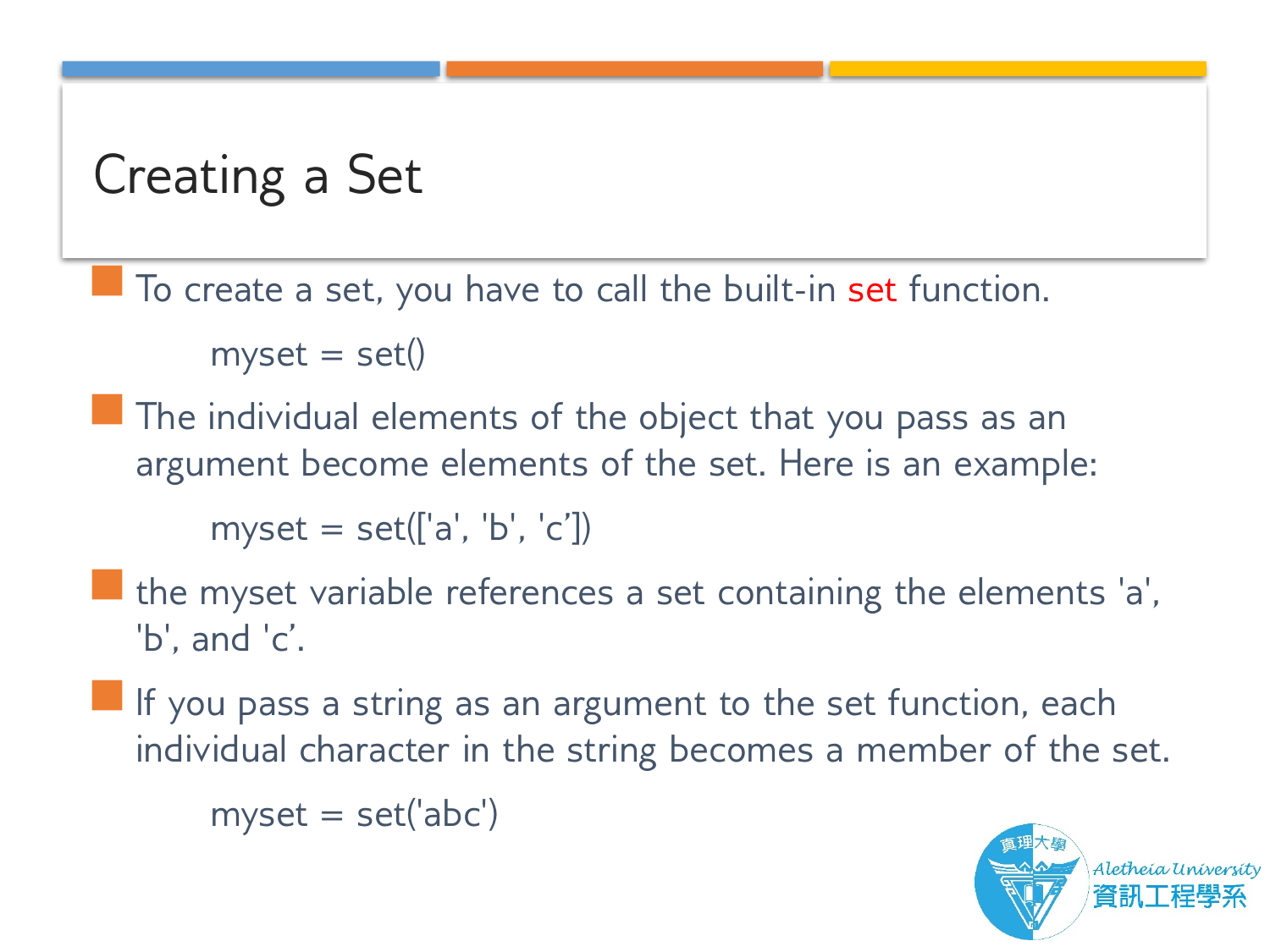

# Creating a Set
To create a set, you have to call the built-in set function.
	myset = set()
The individual elements of the object that you pass as an argument become elements of the set. Here is an example:
	myset = set(['a', 'b', 'c’])
the myset variable references a set containing the elements 'a', 'b', and 'c’.
If you pass a string as an argument to the set function, each individual character in the string becomes a member of the set.
	myset = set('abc')